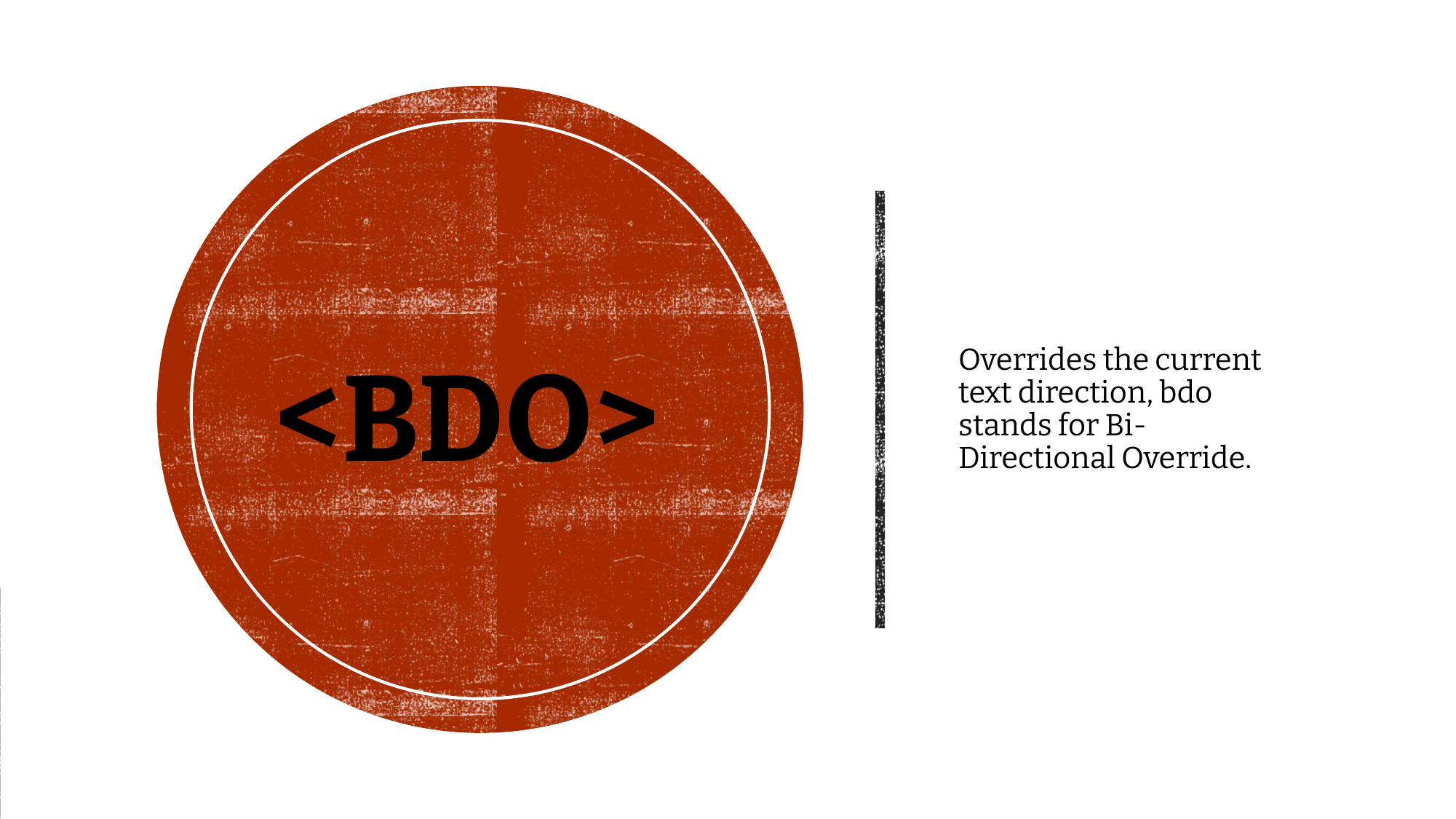

# <bdo>

Overrides the current text direction, bdo stands for Bi-Directional Override.